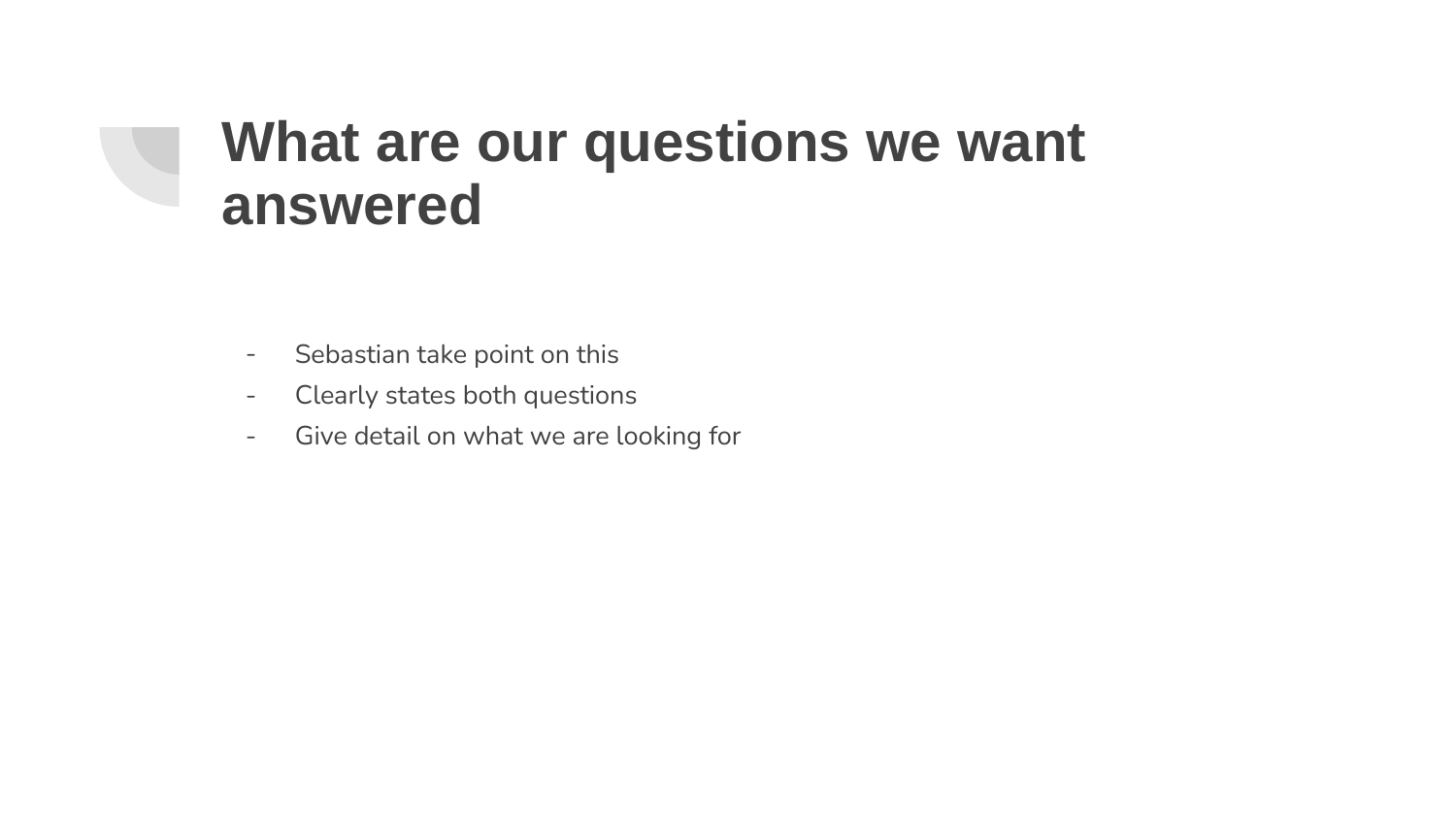

# What are our questions we want answered
Sebastian take point on this
Clearly states both questions
Give detail on what we are looking for